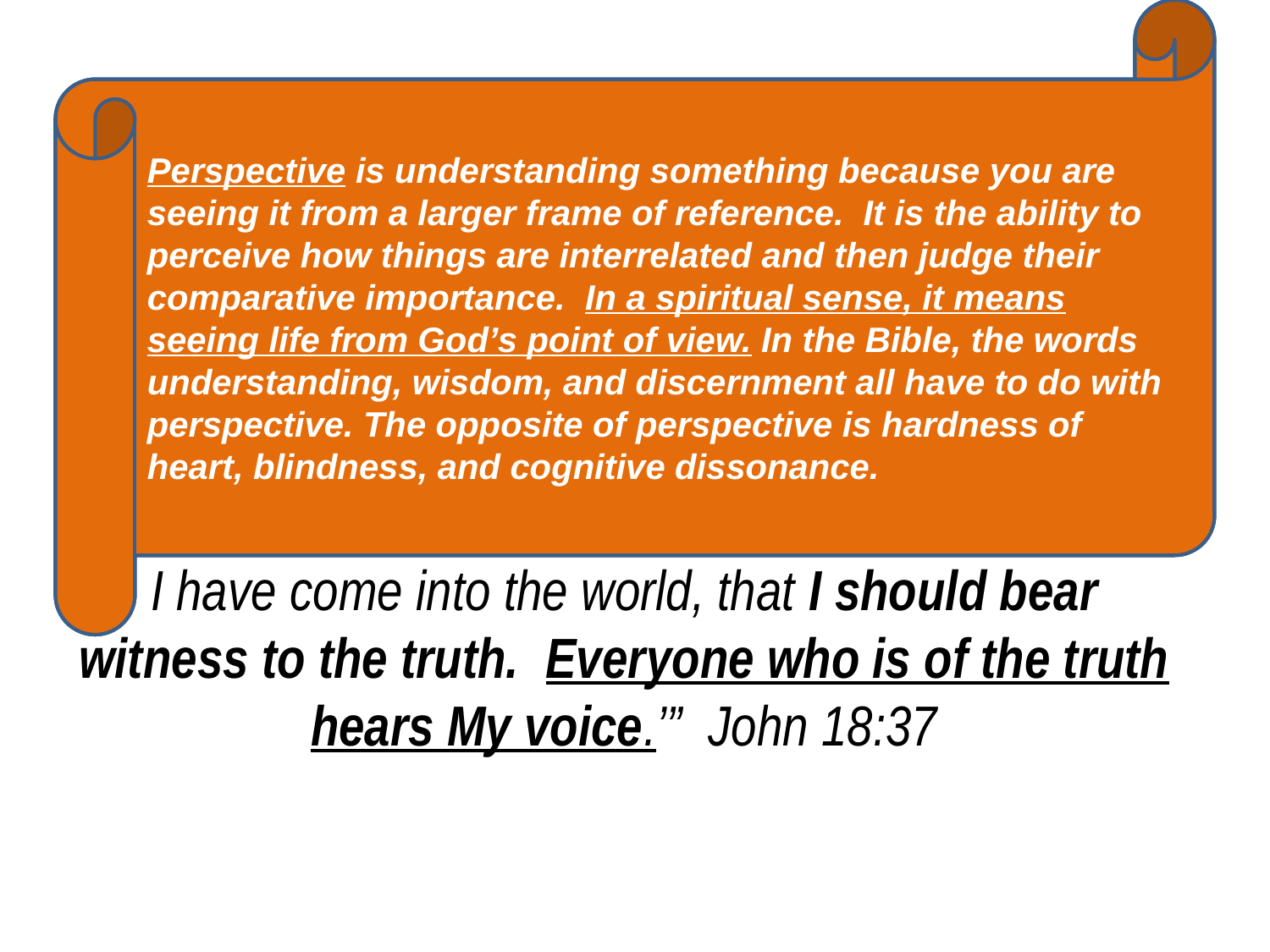

The LORD says, ‘Wise people should not boast that they are wise, Powerful people should not boast that they are powerful. Rich people should not boast that they are rich. If people want to boast, they should boast about this: They should boast that they understand and know me.  They should boast that they know and understand that I, the LORD, act out of faithfulness, fairness, and justice in the earth and that I desire people to do these things…’  Jeremiah 9:23-24
“Now we do speak wisdom among the mature, but not a wisdom of this age or of the rulers of this age… Instead we speak the wisdom of God… Things that no eye has seen, or ear heard, or mind imagined, are the things God has prepared for those who love Him. God has revealed these to us by the Spirit…
And we speak these things, not with words taught us by human wisdom, but with those taught by the Spirit, explaining spiritual things to spiritual people… For who has known the mind of the Lord, so as to advise Him?  But we have the mind of Christ.”
I Corinthians 2:6-16
Perspective is understanding something because you are seeing it from a larger frame of reference.  It is the ability to perceive how things are interrelated and then judge their comparative importance.  In a spiritual sense, it means seeing life from God’s point of view. In the Bible, the words understanding, wisdom, and discernment all have to do with perspective. The opposite of perspective is hardness of heart, blindness, and cognitive dissonance.
# How to Know Truth?
“…Jesus answered, ‘You say rightly that I am a king.  For this cause I was born, and for this cause I have come into the world, that I should bear witness to the truth.  Everyone who is of the truth hears My voice.’”  John 18:37